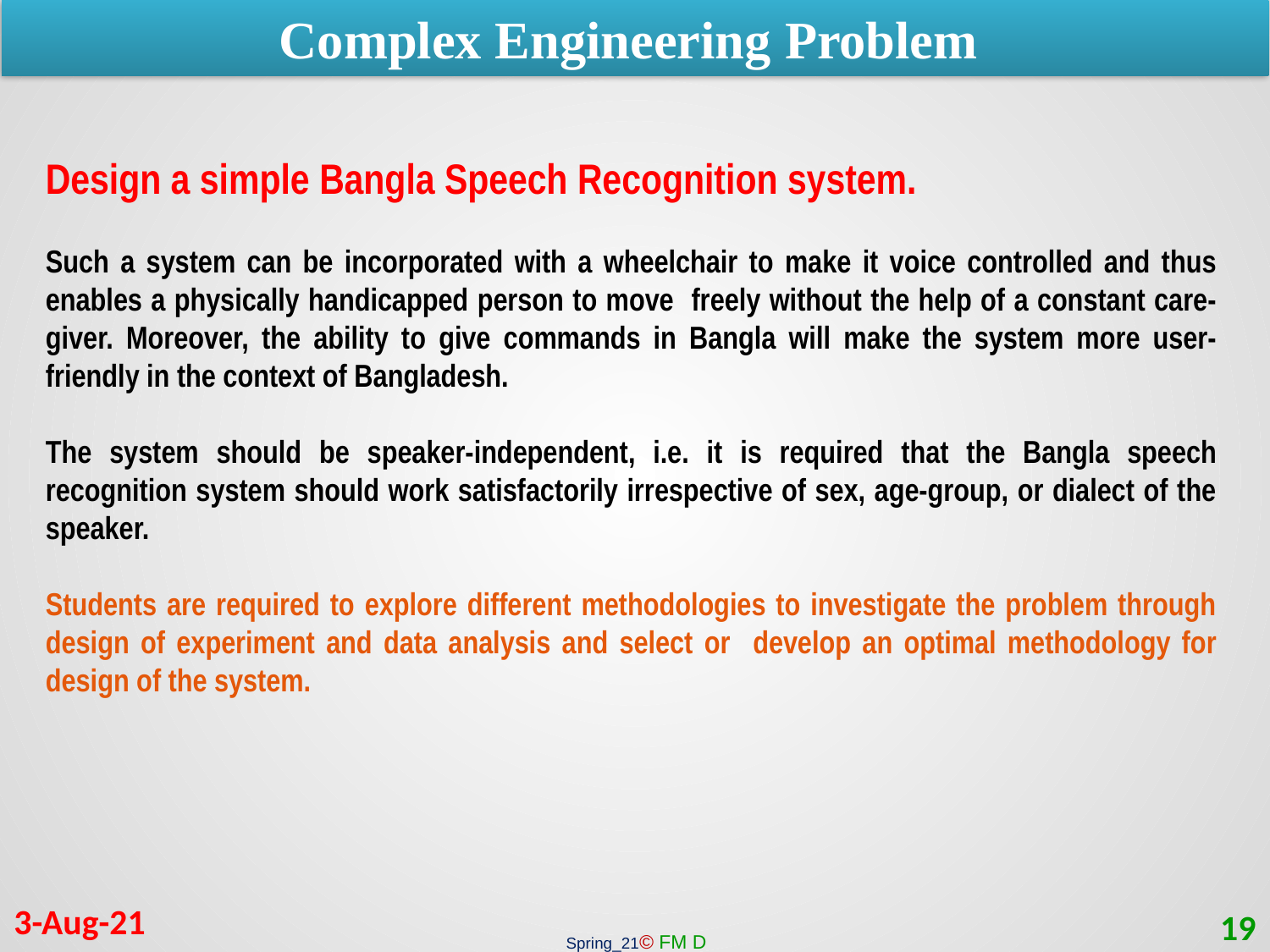

Complex Engineering Problem

Design a simple Bangla Speech Recognition system.

Such a system can be incorporated with a wheelchair to make it voice controlled and thus enables a physically handicapped person to move  freely without the help of a constant care-giver. Moreover, the ability to give commands in Bangla will make the system more user-friendly in the context of Bangladesh.

The system should be speaker-independent, i.e. it is required that the Bangla speech recognition system should work satisfactorily irrespective of sex, age-group, or dialect of the speaker.

Students are required to explore different methodologies to investigate the problem through design of experiment and data analysis and select or  develop an optimal methodology for design of the system.
3-Aug-21
19